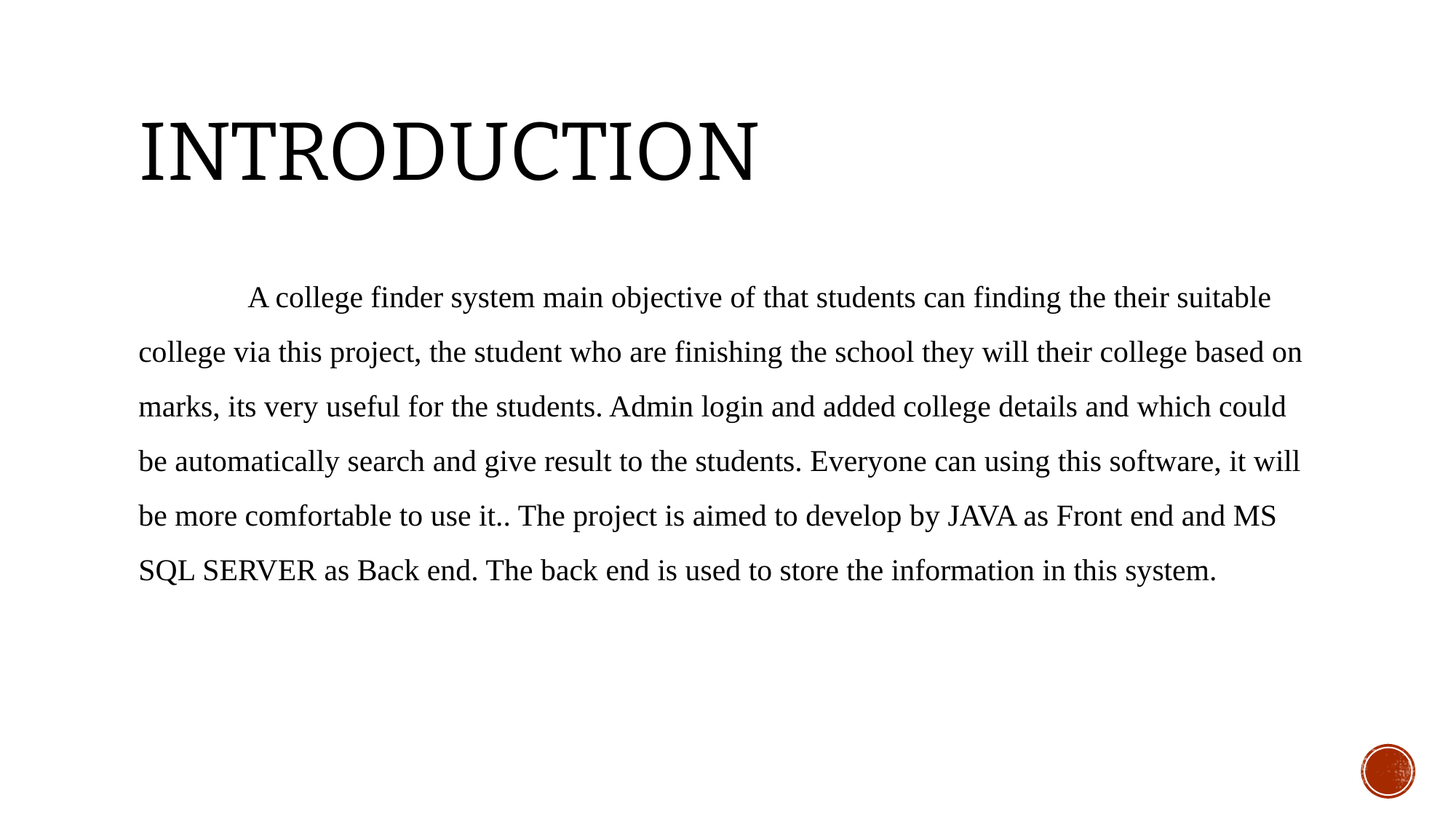

# INTRODUCTION
	A college finder system main objective of that students can finding the their suitable college via this project, the student who are finishing the school they will their college based on marks, its very useful for the students. Admin login and added college details and which could be automatically search and give result to the students. Everyone can using this software, it will be more comfortable to use it.. The project is aimed to develop by JAVA as Front end and MS SQL SERVER as Back end. The back end is used to store the information in this system.